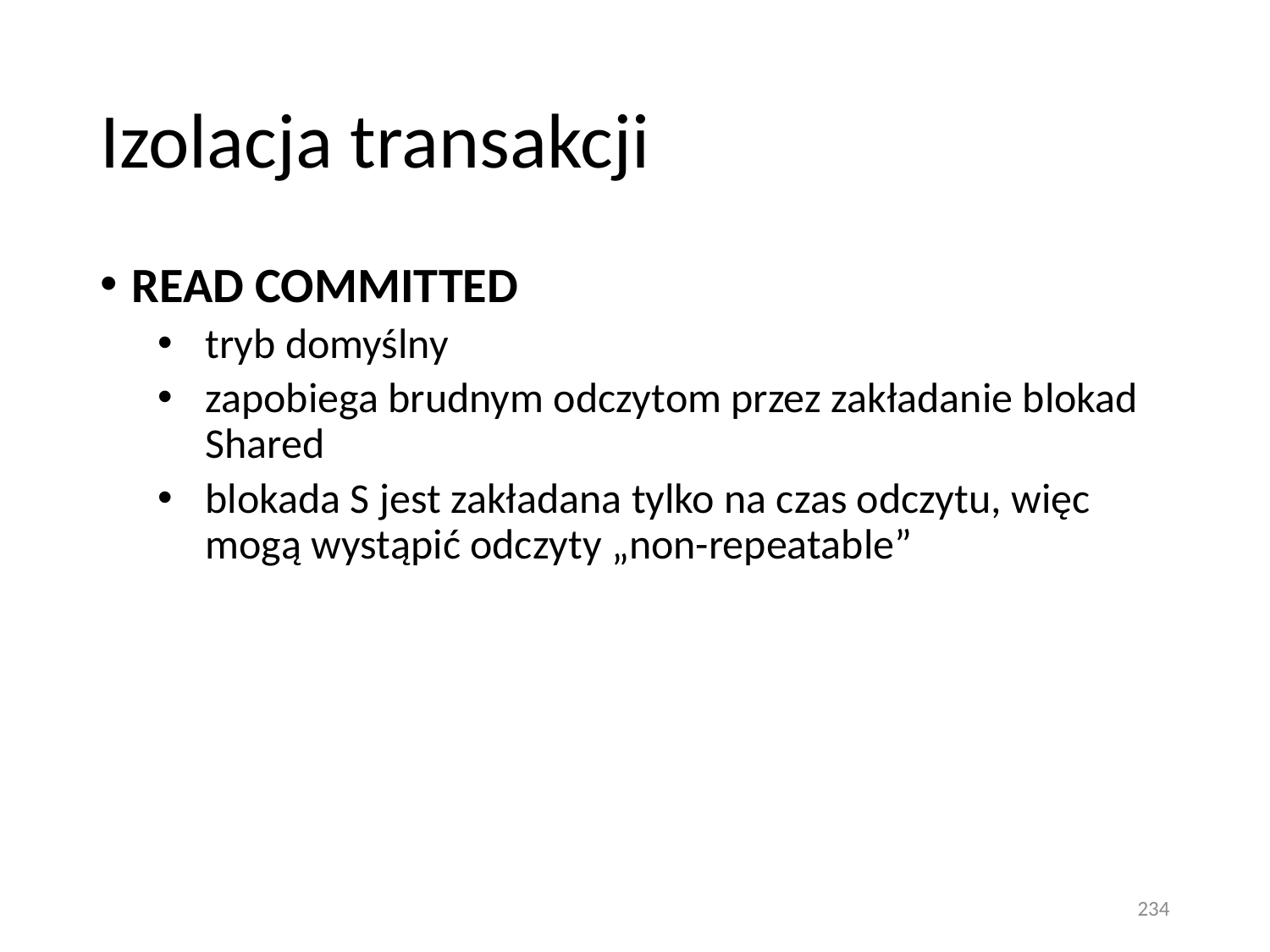

# Izolacja transakcji
READ COMMITTED
tryb domyślny
zapobiega brudnym odczytom przez zakładanie blokad Shared
blokada S jest zakładana tylko na czas odczytu, więc mogą wystąpić odczyty „non-repeatable”
234